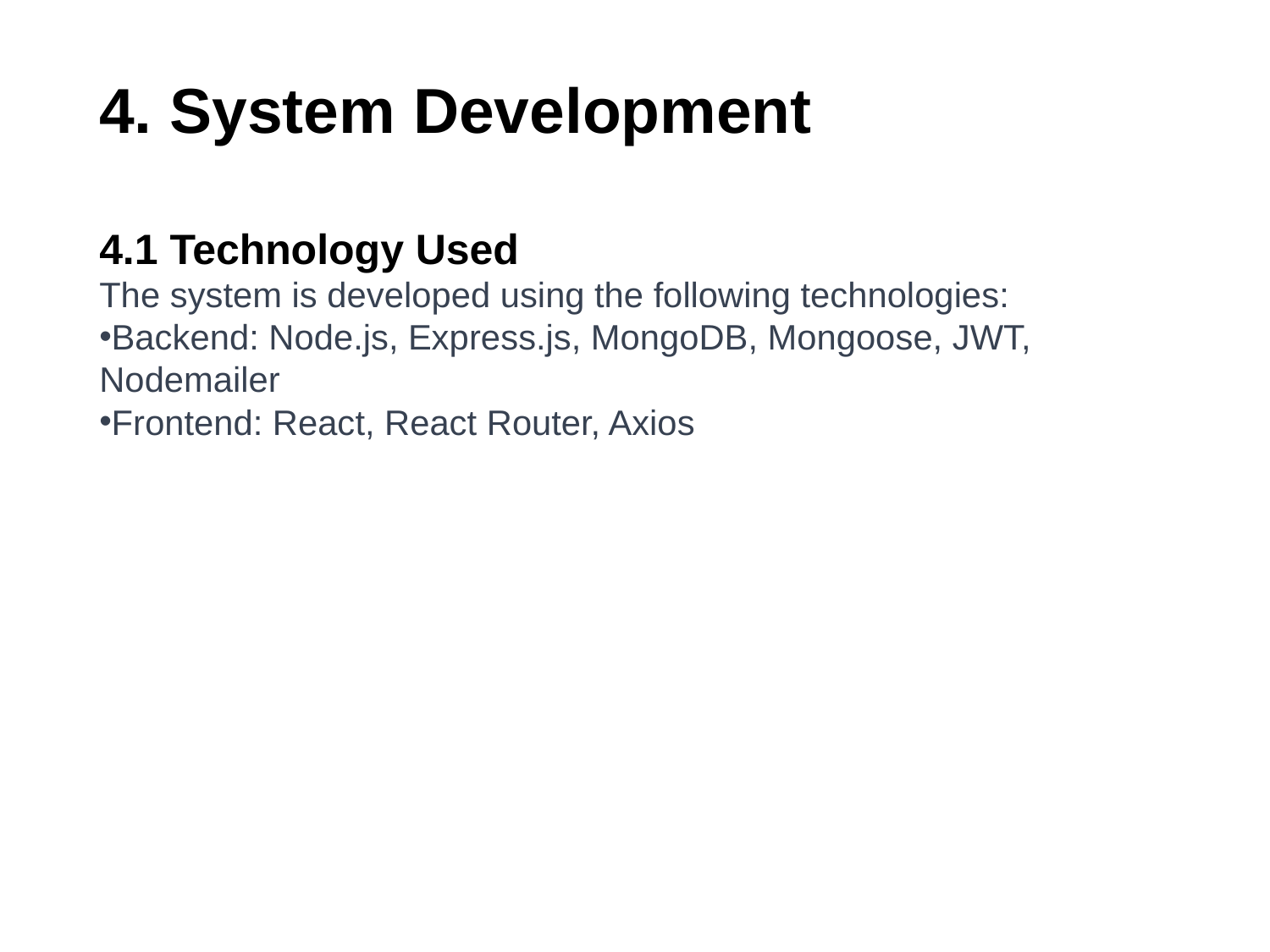

4. System Development

4.1 Technology Used
The system is developed using the following technologies:
Backend: Node.js, Express.js, MongoDB, Mongoose, JWT, Nodemailer
Frontend: React, React Router, Axios